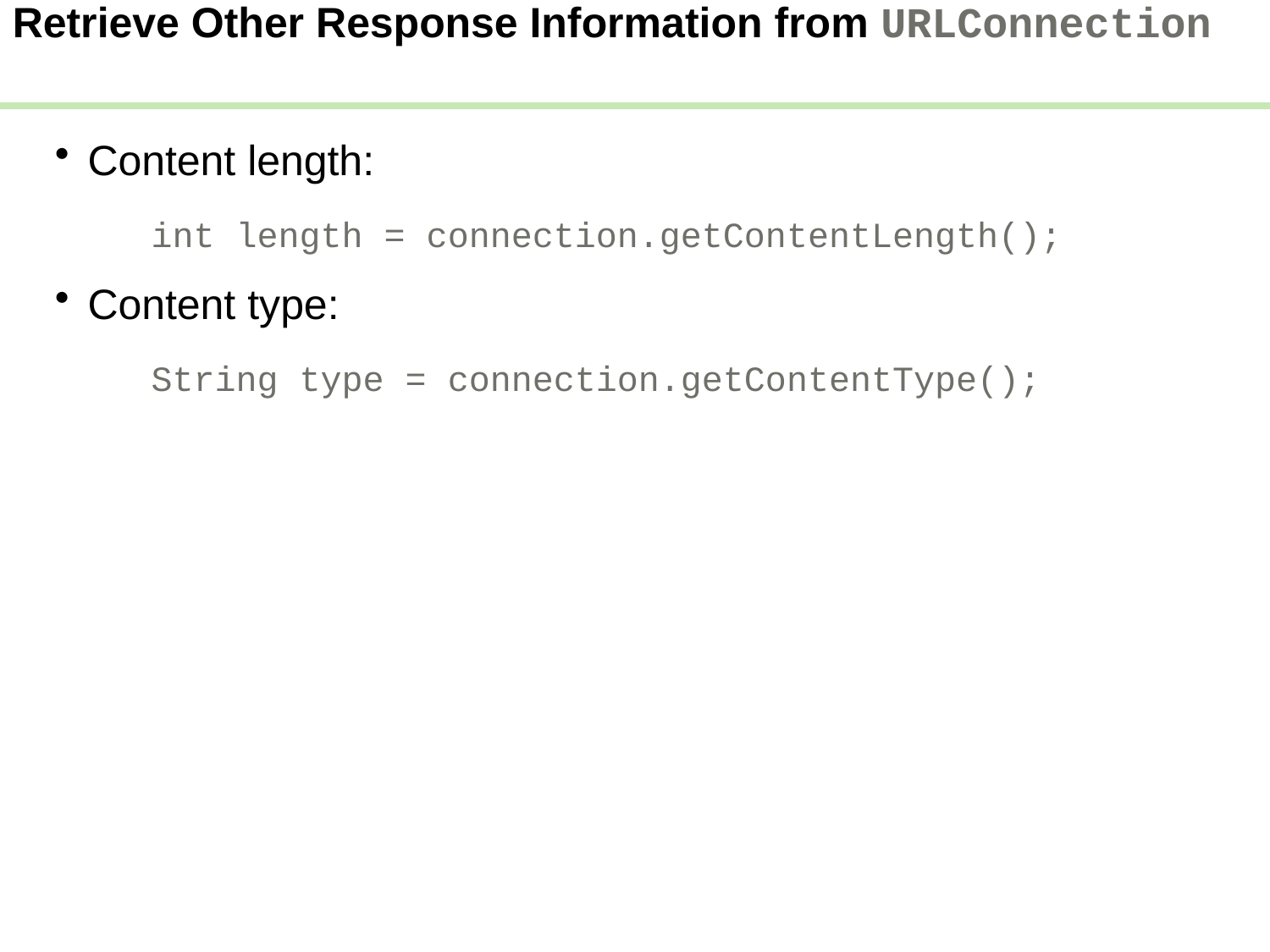

Retrieve Other Response Information from URLConnection
Content length:
	int length = connection.getContentLength();
Content type:
	String type = connection.getContentType();